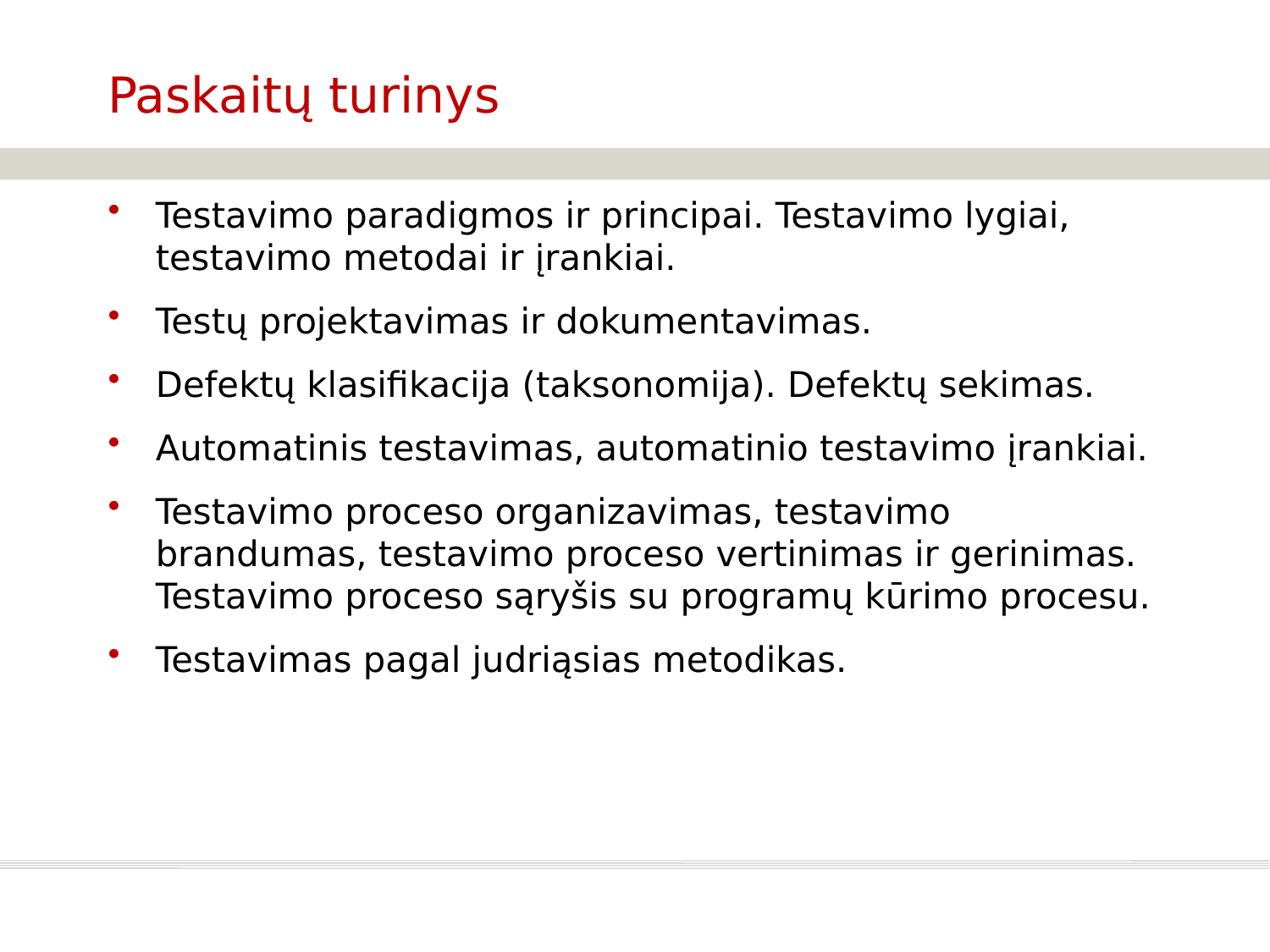

# Paskaitų turinys
Testavimo paradigmos ir principai. Testavimo lygiai, testavimo metodai ir įrankiai.
Testų projektavimas ir dokumentavimas.
Defektų klasifikacija (taksonomija). Defektų sekimas.
Automatinis testavimas, automatinio testavimo įrankiai.
Testavimo proceso organizavimas, testavimo brandumas, testavimo proceso vertinimas ir gerinimas. Testavimo proceso sąryšis su programų kūrimo procesu.
Testavimas pagal judriąsias metodikas.